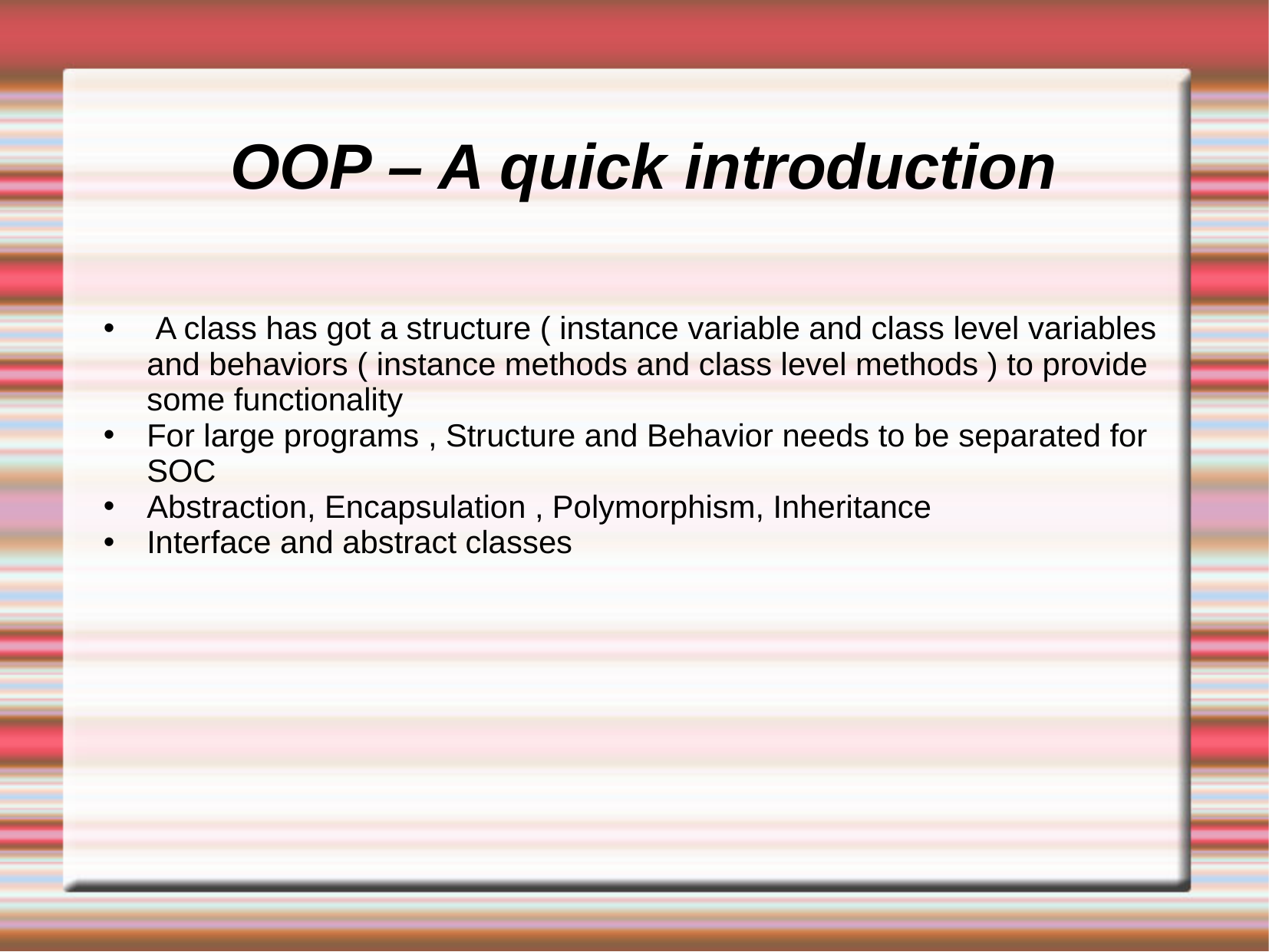

# OOP – A quick introduction

 A class has got a structure ( instance variable and class level variables and behaviors ( instance methods and class level methods ) to provide some functionality
For large programs , Structure and Behavior needs to be separated for SOC
Abstraction, Encapsulation , Polymorphism, Inheritance
Interface and abstract classes